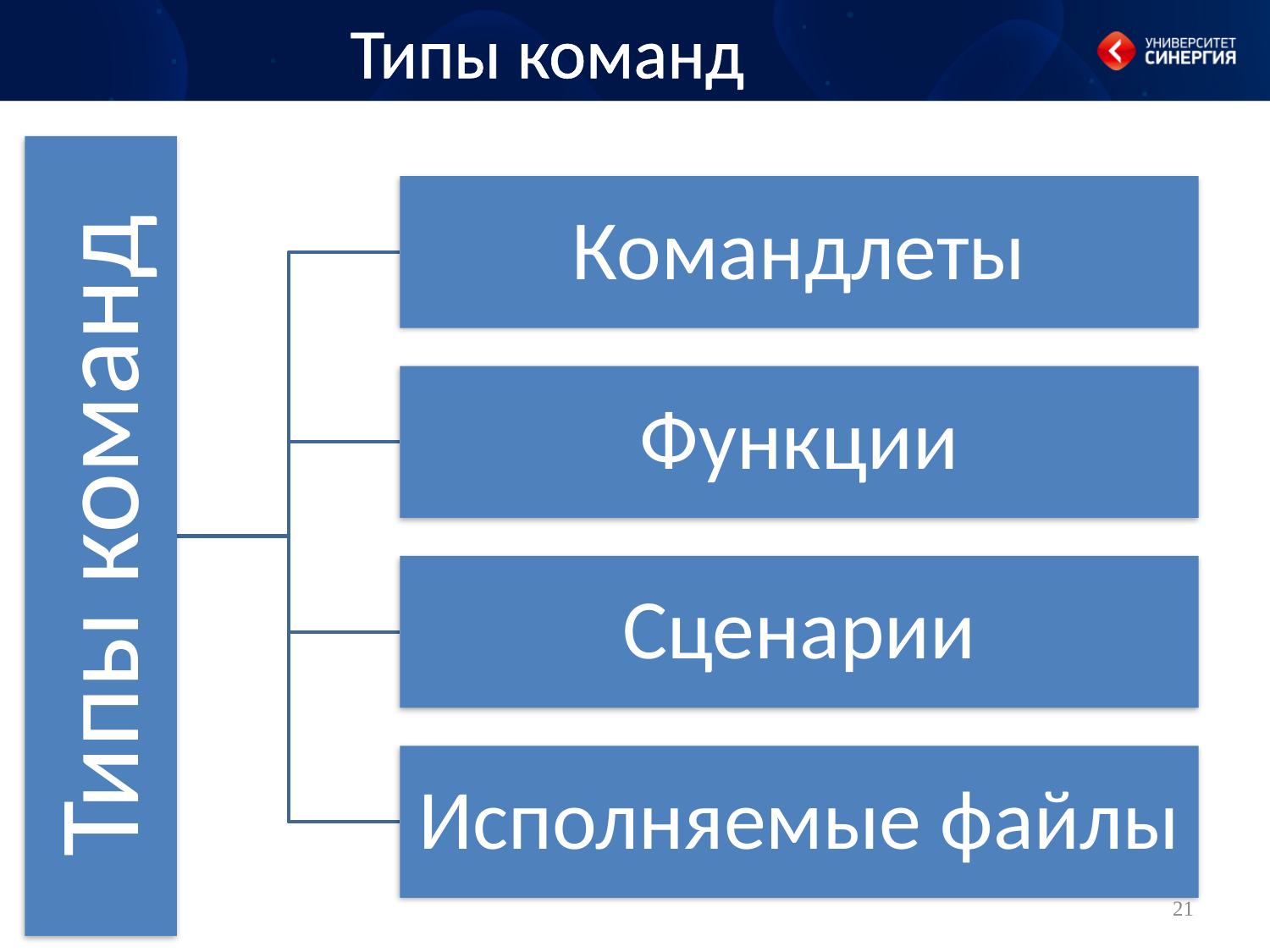

# Типы команд

Типы команд
Командлеты
Функции
Сценарии
Исполняемые файлы
21